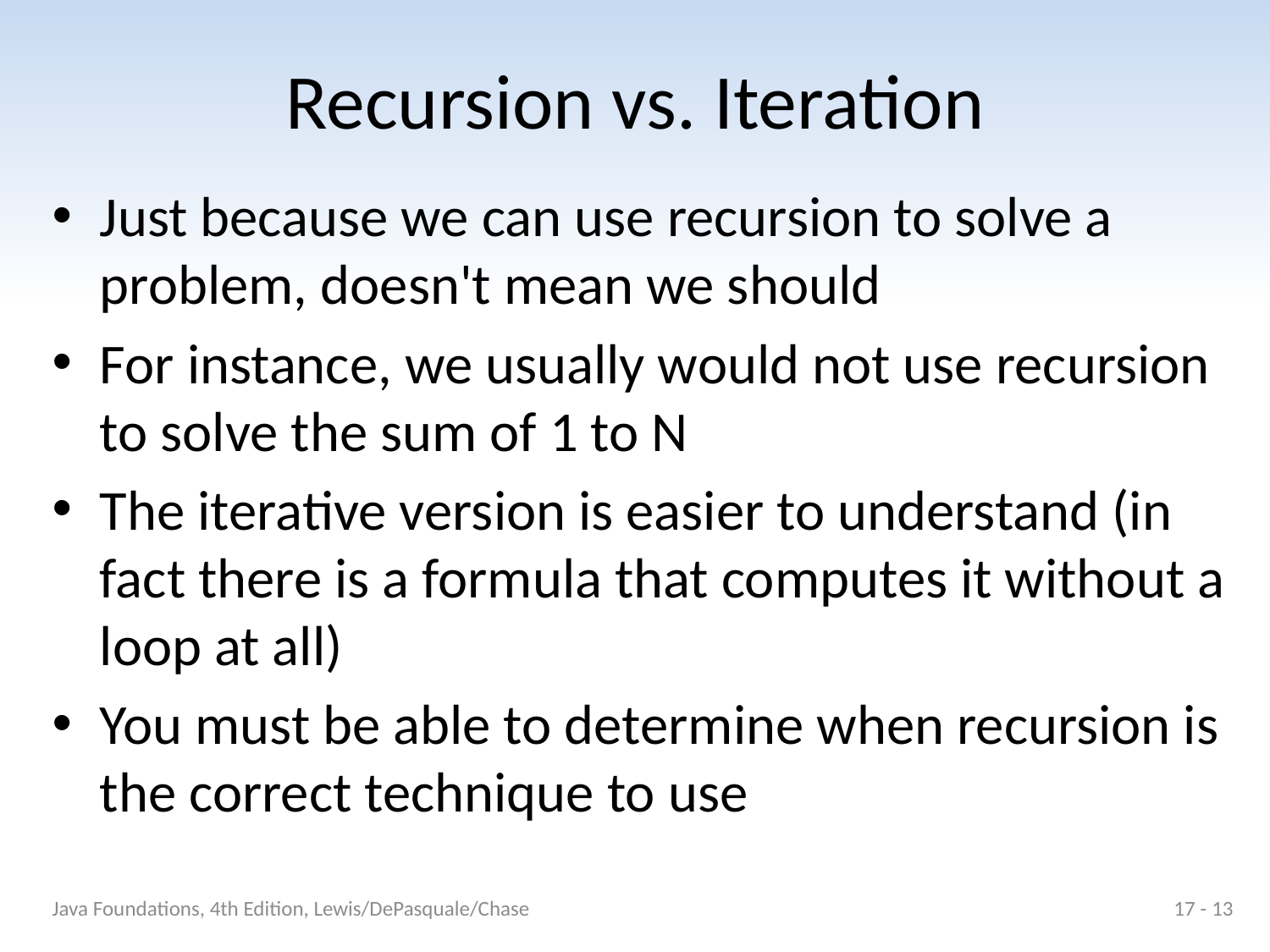

# Recursion vs. Iteration
Just because we can use recursion to solve a problem, doesn't mean we should
For instance, we usually would not use recursion to solve the sum of 1 to N
The iterative version is easier to understand (in fact there is a formula that computes it without a loop at all)
You must be able to determine when recursion is the correct technique to use
Java Foundations, 4th Edition, Lewis/DePasquale/Chase
17 - 13